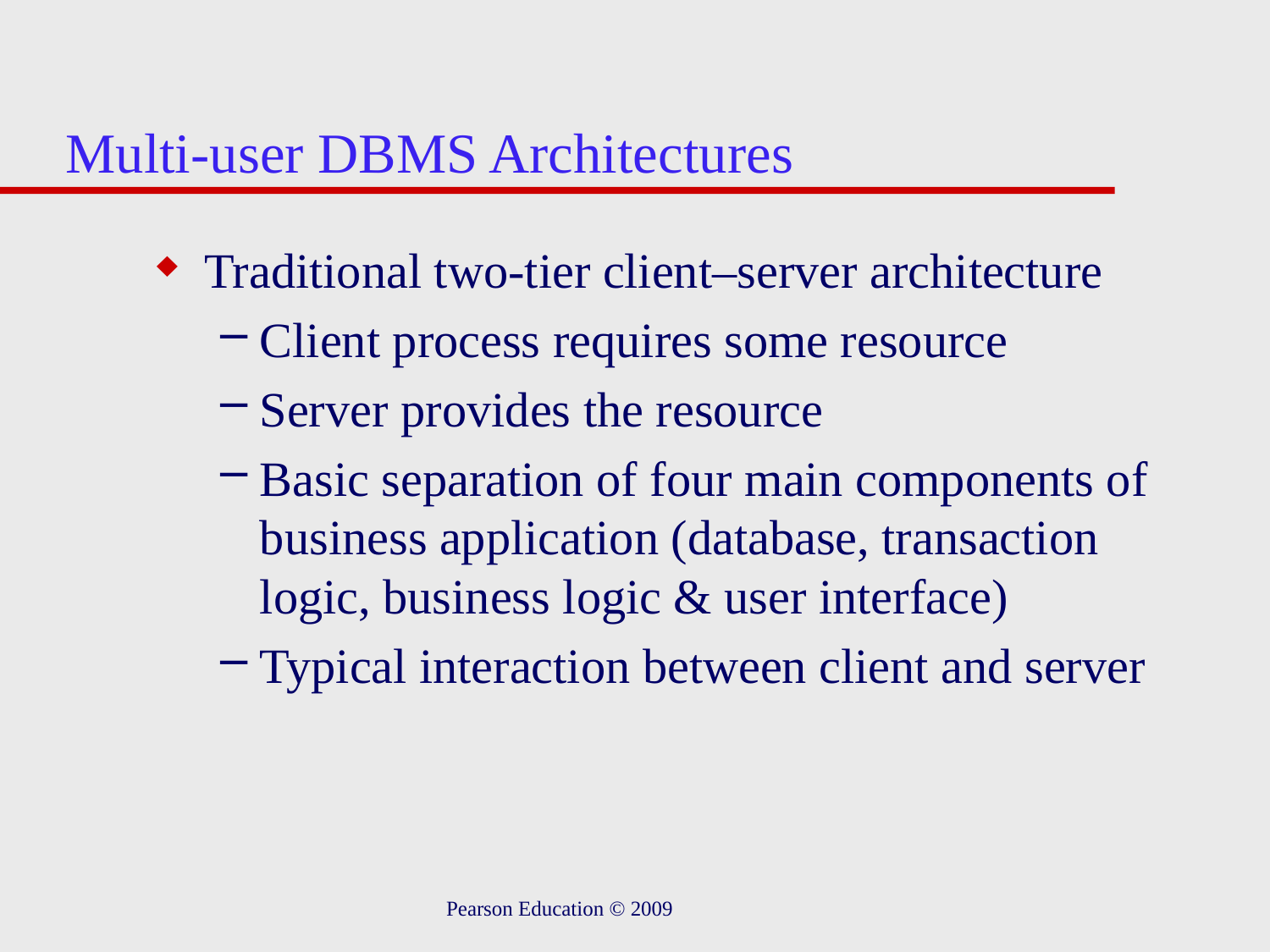

# Multi-user DBMS Architectures
Traditional two-tier client–server architecture
Client process requires some resource
Server provides the resource
Basic separation of four main components of business application (database, transaction logic, business logic & user interface)
Typical interaction between client and server